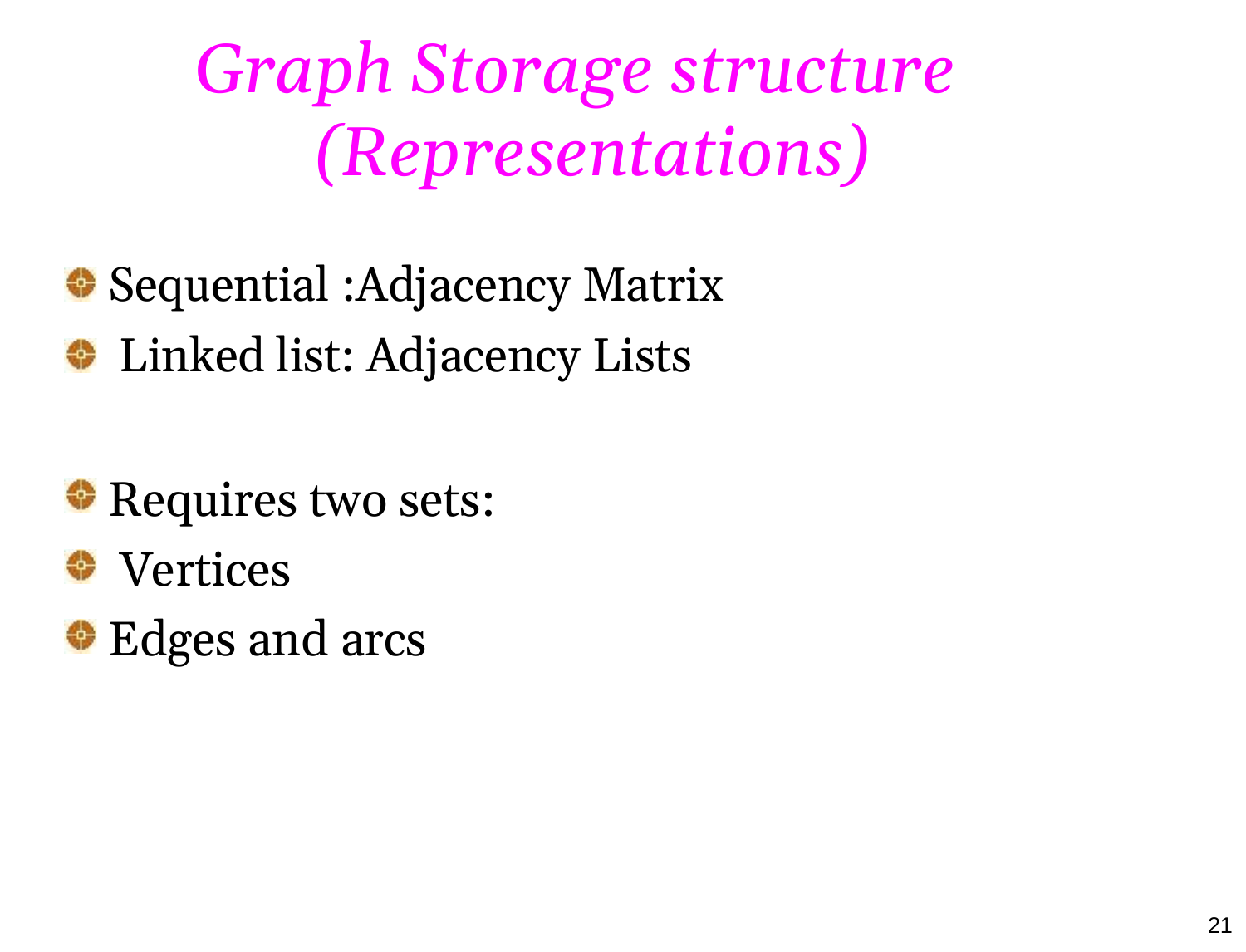

# Graph Storage structure  (Representations)
Sequential :Adjacency Matrix  Linked list: Adjacency Lists

Requires two sets:  Vertices
Edges and arcs

21